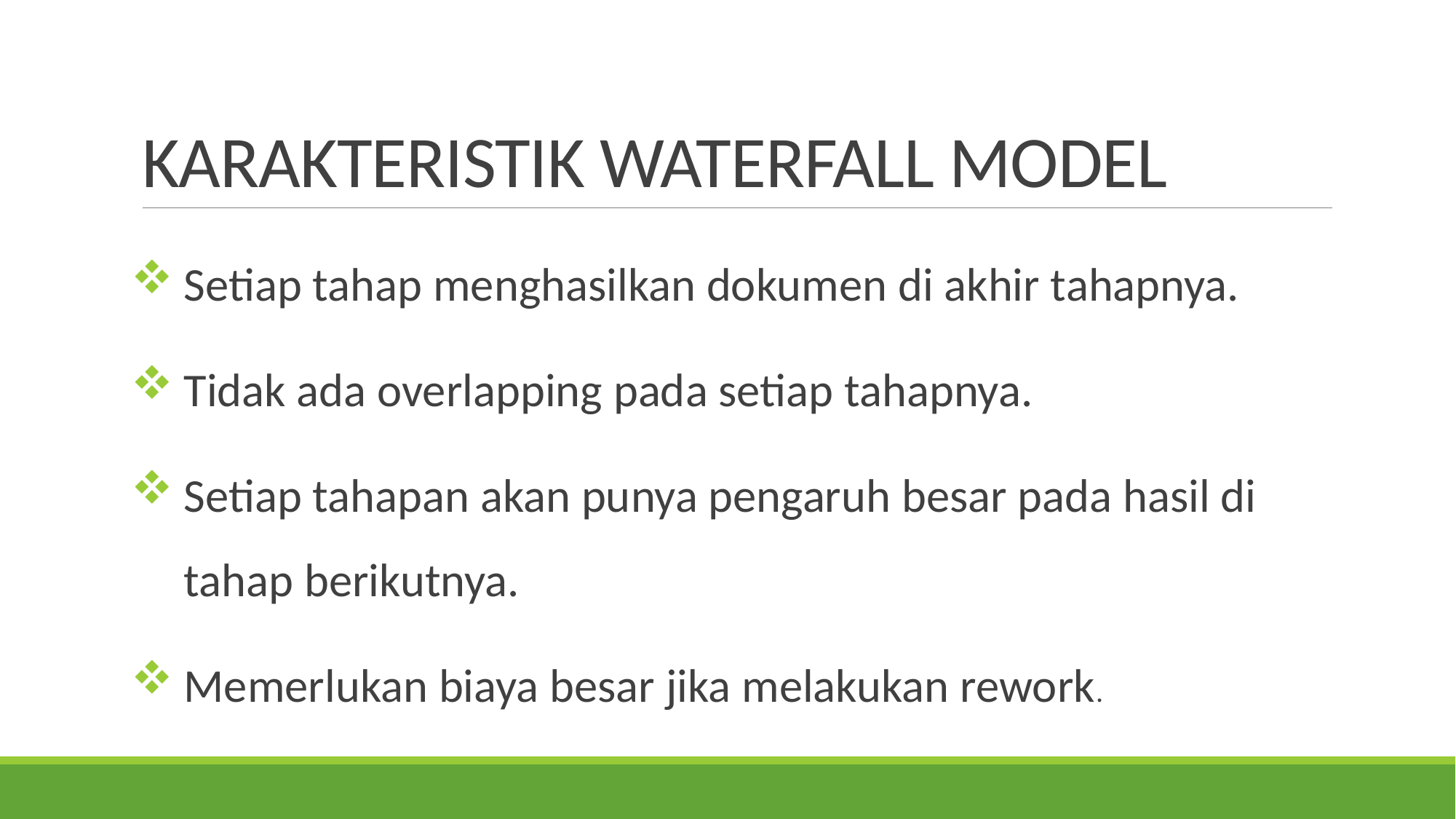

# KARAKTERISTIK WATERFALL MODEL
Setiap tahap menghasilkan dokumen di akhir tahapnya.
Tidak ada overlapping pada setiap tahapnya.
Setiap tahapan akan punya pengaruh besar pada hasil di tahap berikutnya.
Memerlukan biaya besar jika melakukan rework.